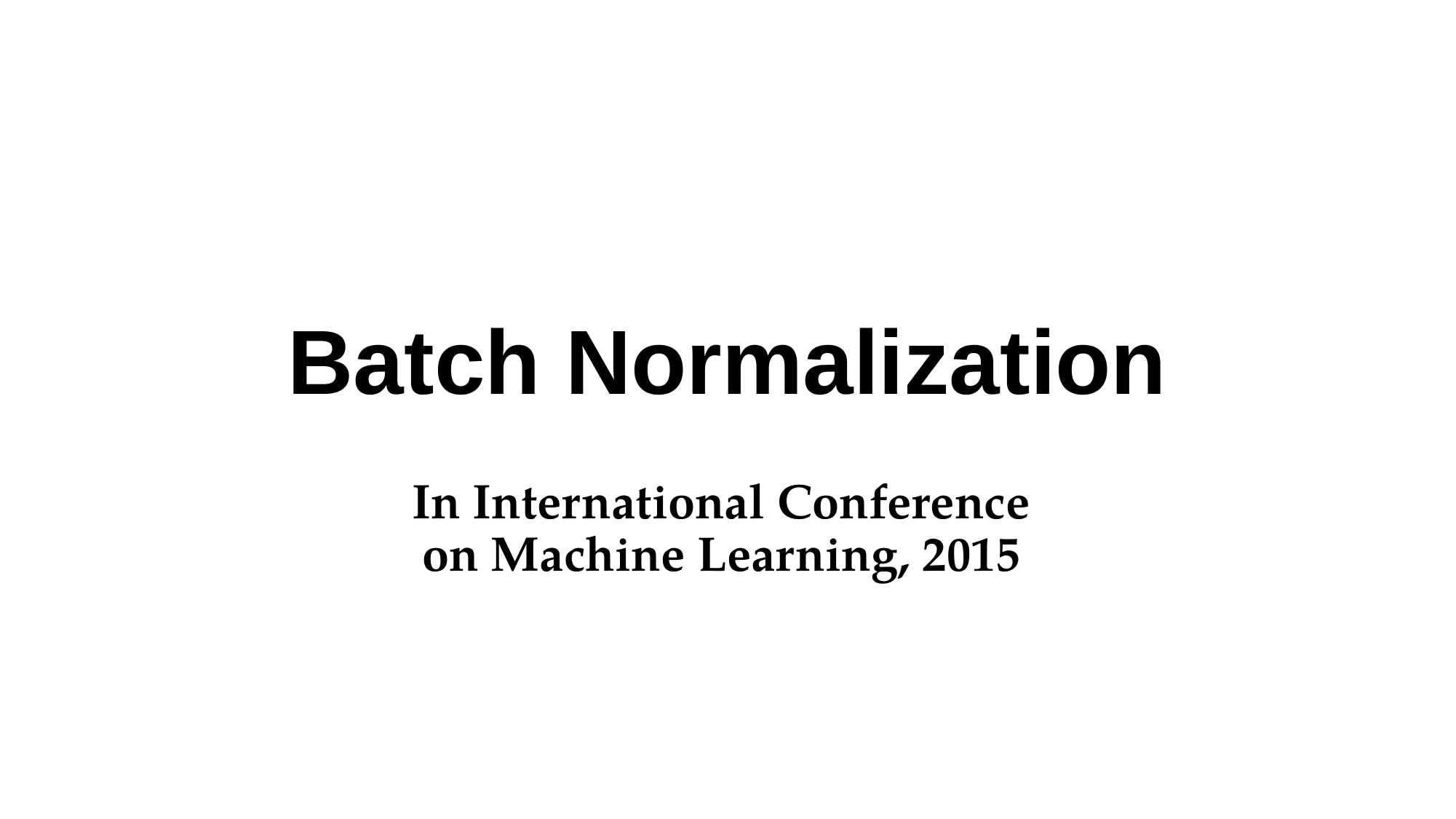

# Batch Normalization
In International Conference
on Machine Learning, 2015